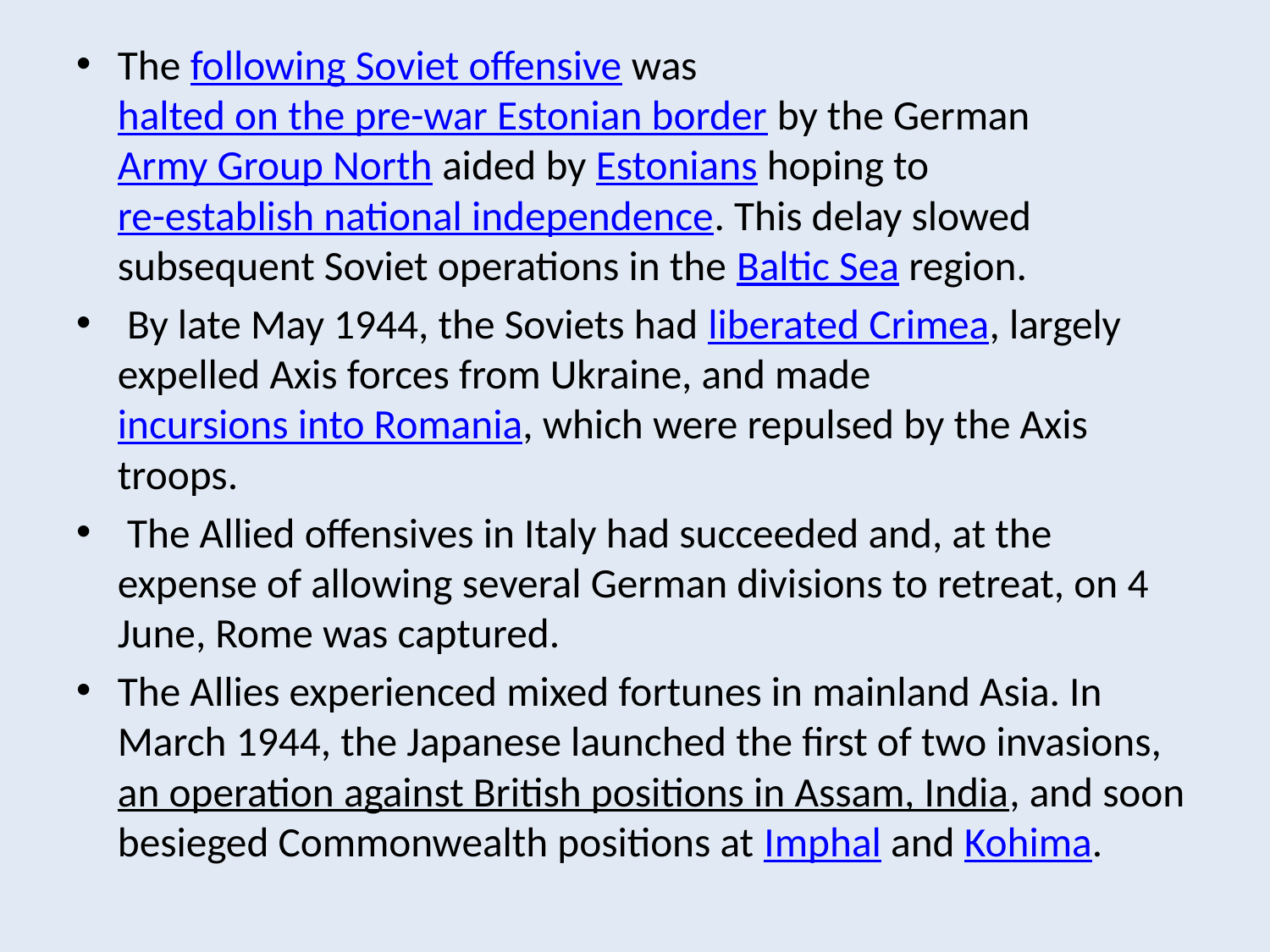

The following Soviet offensive was halted on the pre-war Estonian border by the German Army Group North aided by Estonians hoping to re-establish national independence. This delay slowed subsequent Soviet operations in the Baltic Sea region.
 By late May 1944, the Soviets had liberated Crimea, largely expelled Axis forces from Ukraine, and made incursions into Romania, which were repulsed by the Axis troops.
 The Allied offensives in Italy had succeeded and, at the expense of allowing several German divisions to retreat, on 4 June, Rome was captured.
The Allies experienced mixed fortunes in mainland Asia. In March 1944, the Japanese launched the first of two invasions, an operation against British positions in Assam, India, and soon besieged Commonwealth positions at Imphal and Kohima.